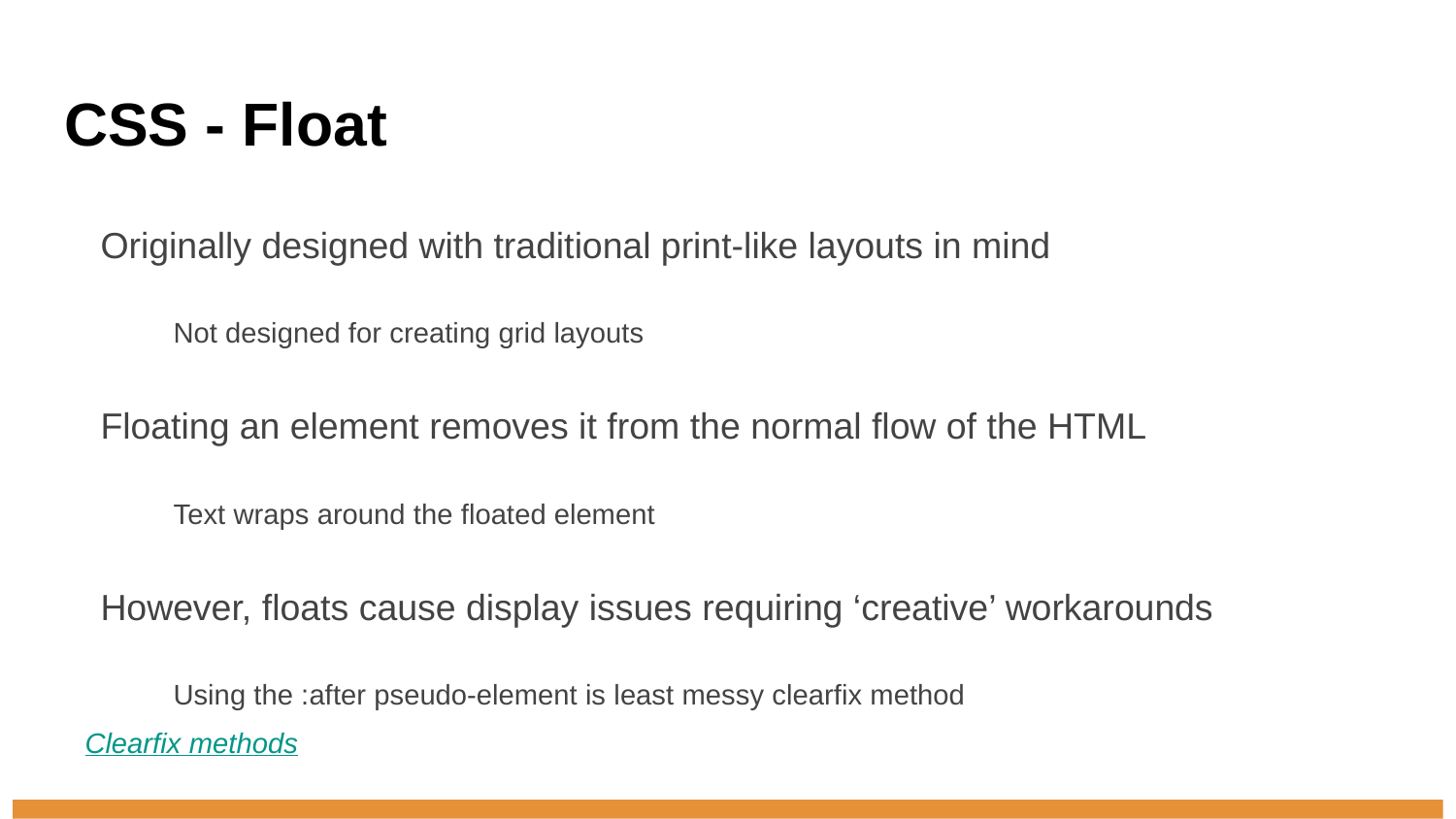

# CSS - Float
Originally designed with traditional print-like layouts in mind
Not designed for creating grid layouts
Floating an element removes it from the normal flow of the HTML
Text wraps around the floated element
However, floats cause display issues requiring ‘creative’ workarounds
Using the :after pseudo-element is least messy clearfix method
Clearfix methods